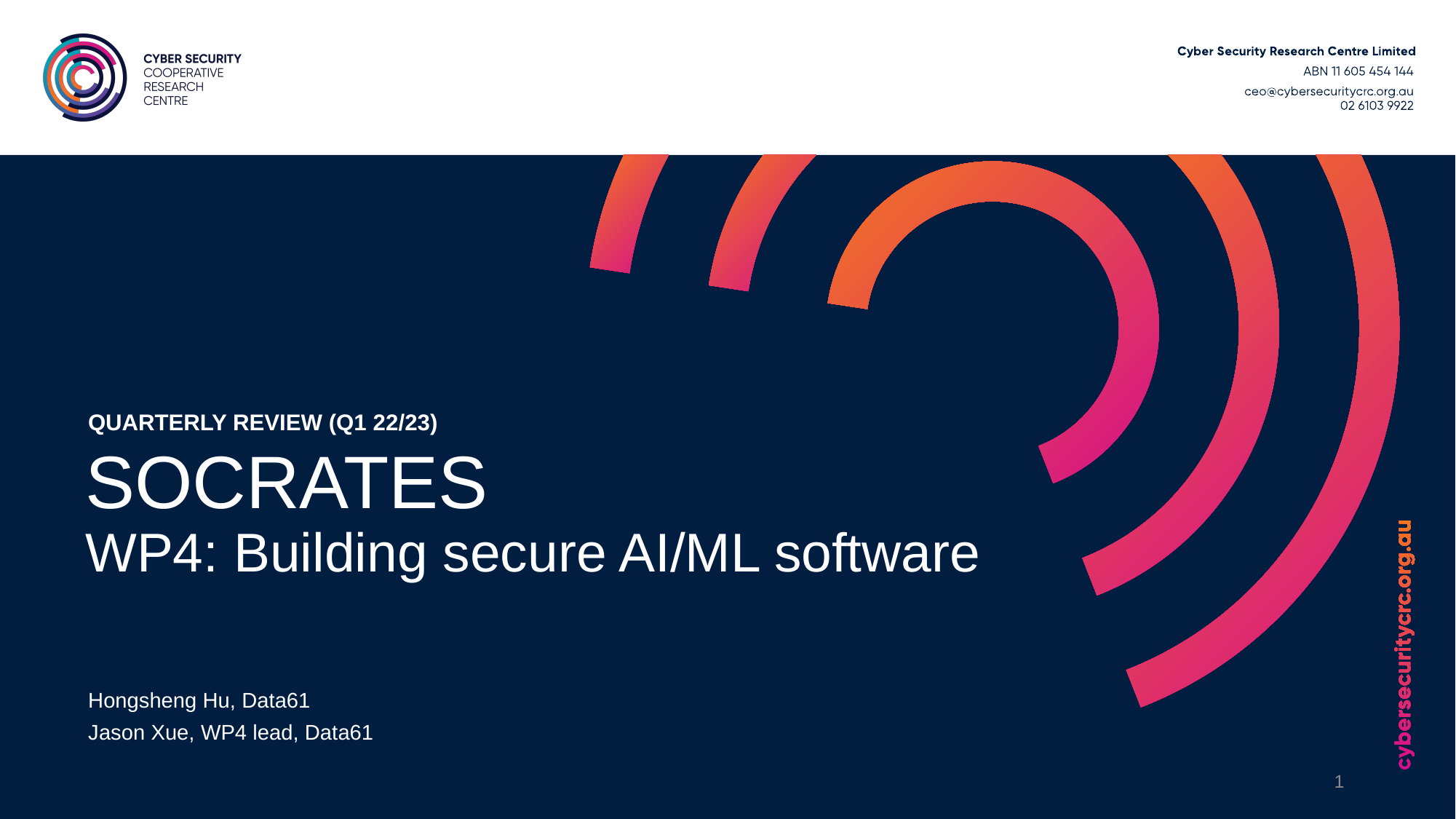

QUARTERLY REVIEW (Q1 22/23)
# SOCRATES WP4: Building secure AI/ML software
Hongsheng Hu, Data61
Jason Xue, WP4 lead, Data61
SOCRATES WP4: Building secure AI/ML software
1